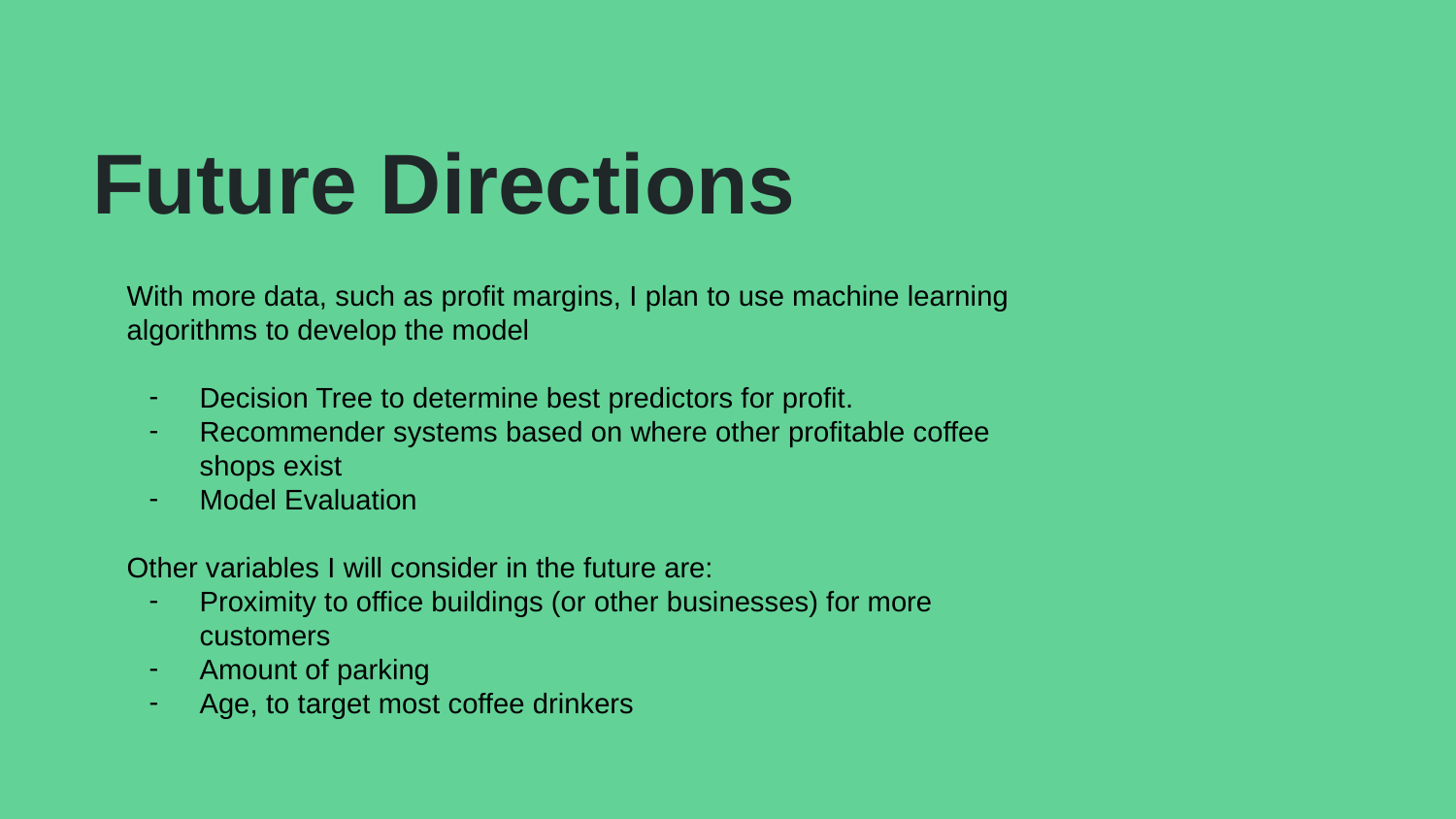

# Future Directions
With more data, such as profit margins, I plan to use machine learning algorithms to develop the model

Decision Tree to determine best predictors for profit.
Recommender systems based on where other profitable coffee shops exist
Model Evaluation

Other variables I will consider in the future are:
Proximity to office buildings (or other businesses) for more customers
Amount of parking
Age, to target most coffee drinkers